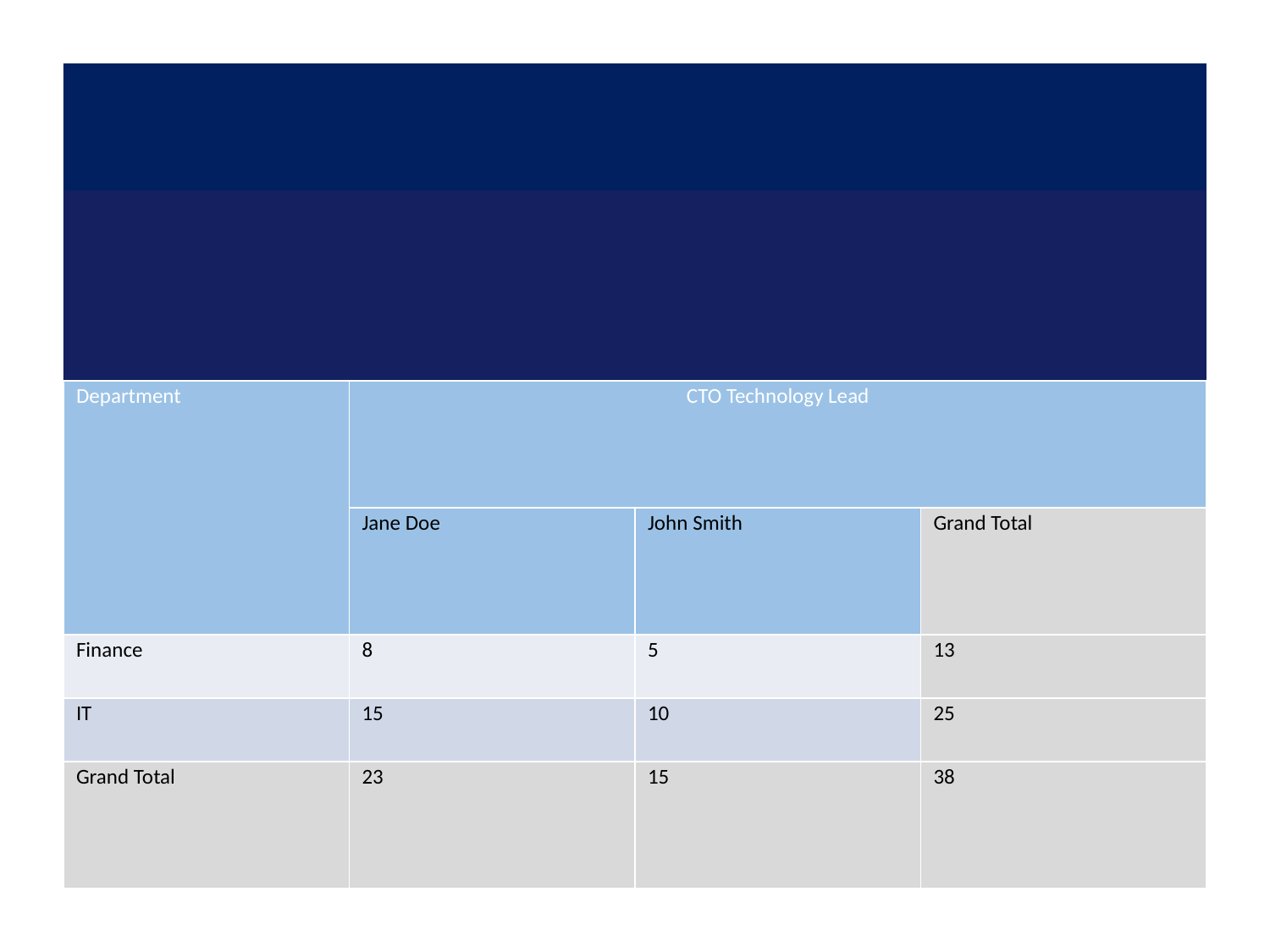

#

| Department | CTO Technology Lead |  |  |
| --- | --- | --- | --- |
|  | Jane Doe | John Smith | Grand Total |
| Finance | 8 | 5 | 13 |
| IT | 15 | 10 | 25 |
| Grand Total | 23 | 15 | 38 |